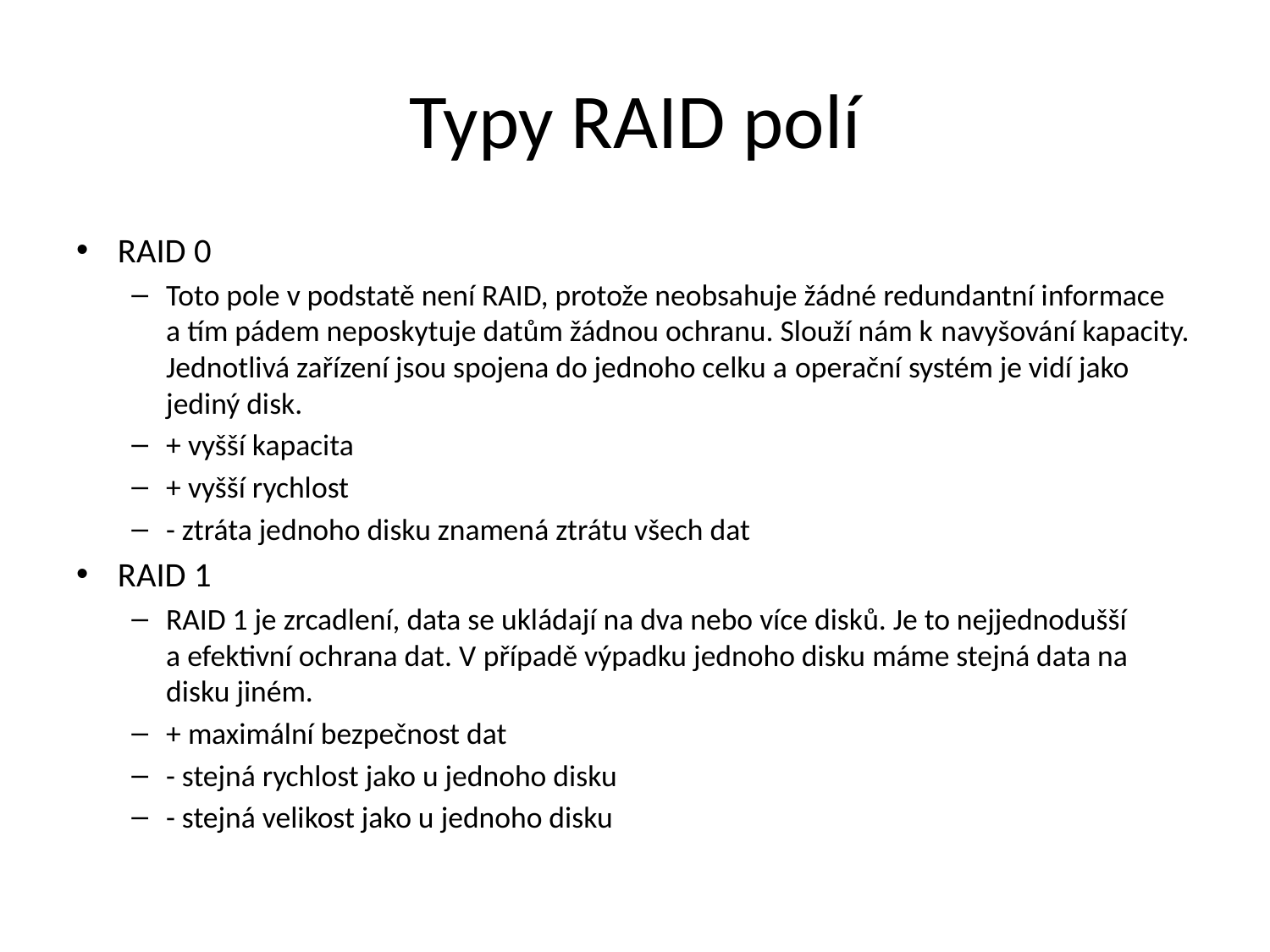

# Typy RAID polí
RAID 0
Toto pole v podstatě není RAID, protože neobsahuje žádné redundantní informace a tím pádem neposkytuje datům žádnou ochranu. Slouží nám k navyšování kapacity. Jednotlivá zařízení jsou spojena do jednoho celku a operační systém je vidí jako jediný disk.
+ vyšší kapacita
+ vyšší rychlost
- ztráta jednoho disku znamená ztrátu všech dat
RAID 1
RAID 1 je zrcadlení, data se ukládají na dva nebo více disků. Je to nejjednodušší a efektivní ochrana dat. V případě výpadku jednoho disku máme stejná data na disku jiném.
+ maximální bezpečnost dat
- stejná rychlost jako u jednoho disku
- stejná velikost jako u jednoho disku